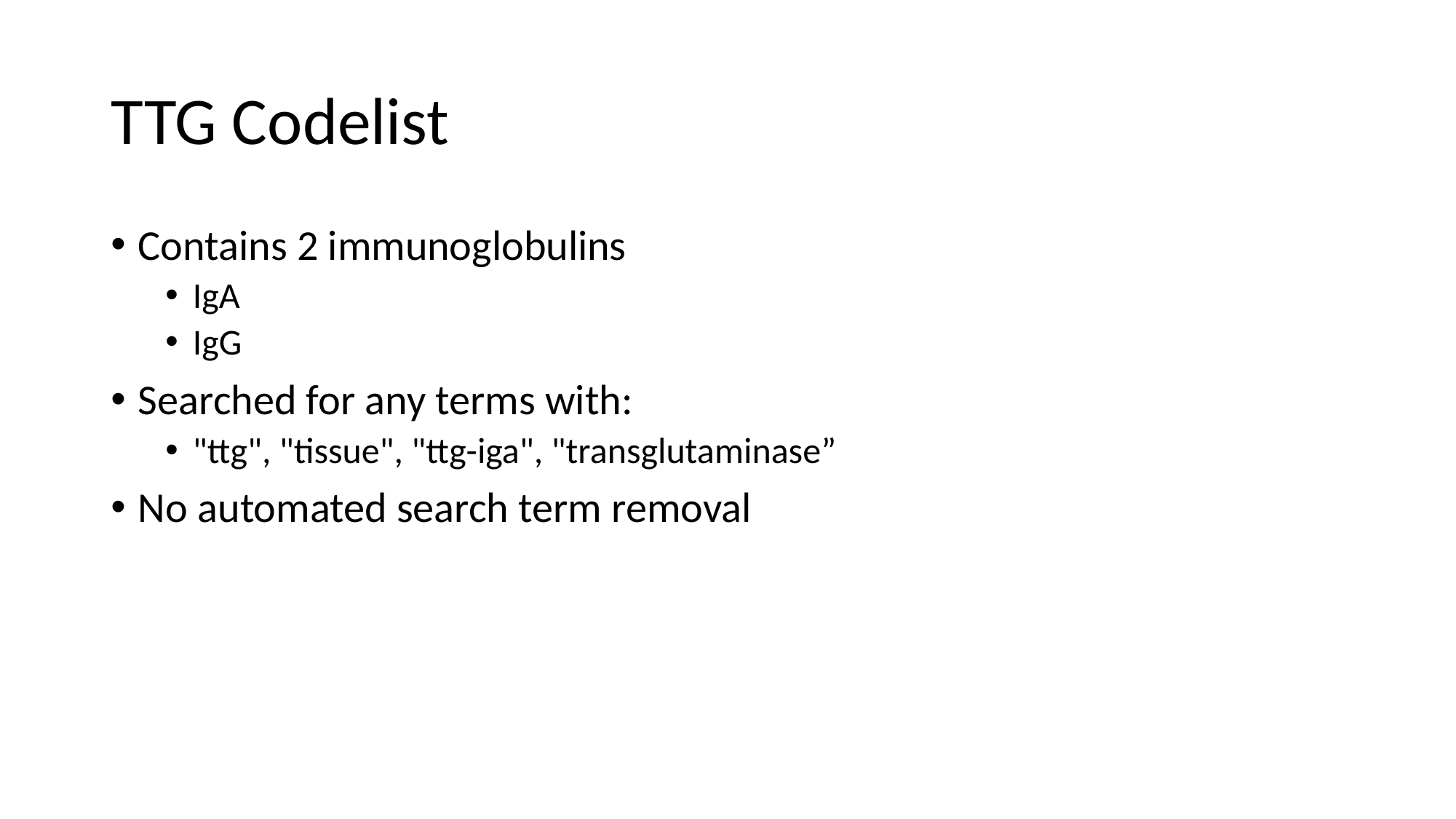

# TTG Codelist
Contains 2 immunoglobulins
IgA
IgG
Searched for any terms with:
"ttg", "tissue", "ttg-iga", "transglutaminase”
No automated search term removal